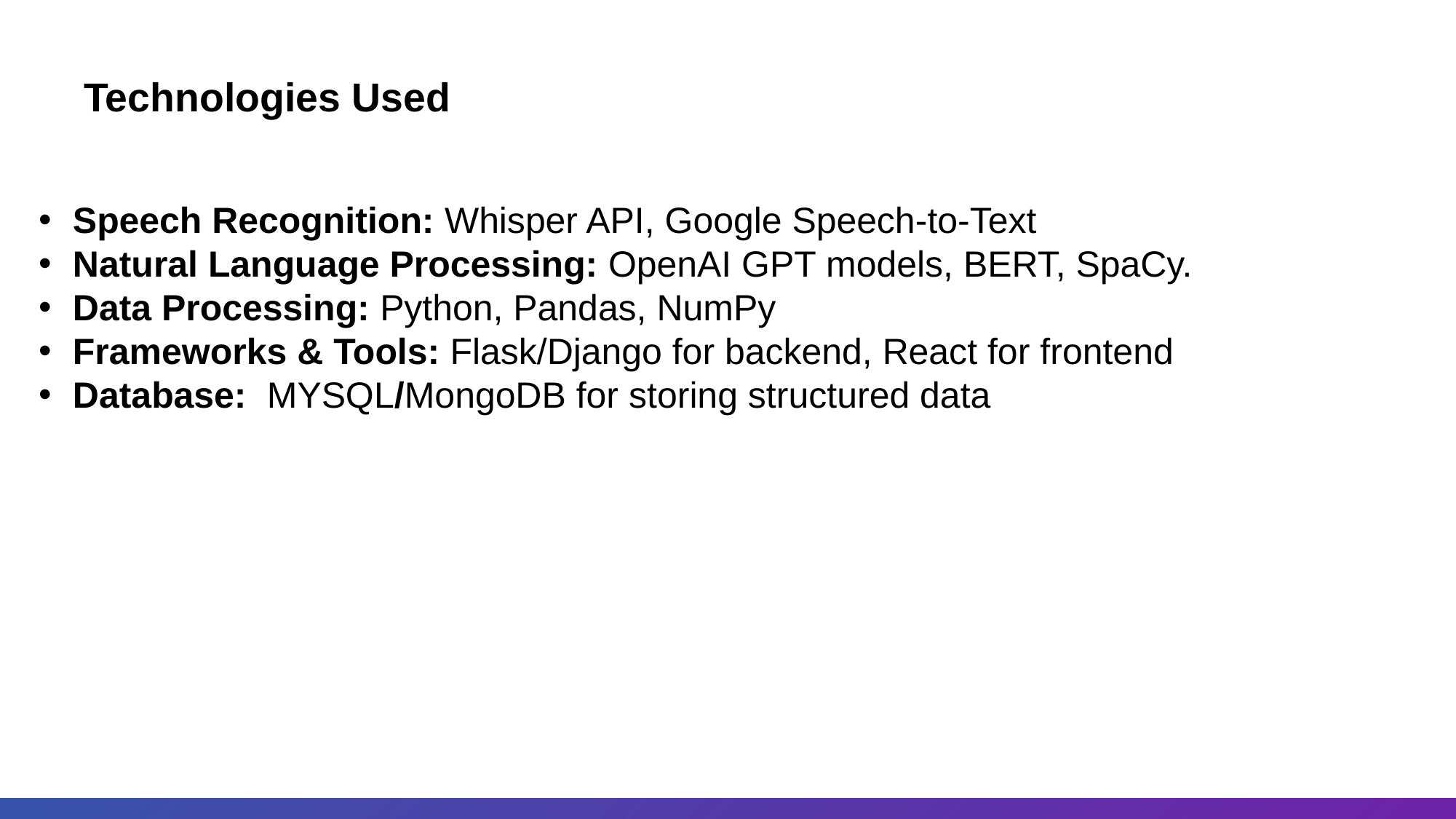

Technologies Used

Speech Recognition: Whisper API, Google Speech-to-Text
Natural Language Processing: OpenAI GPT models, BERT, SpaCy.
Data Processing: Python, Pandas, NumPy
Frameworks & Tools: Flask/Django for backend, React for frontend
Database:  MYSQL/MongoDB for storing structured data